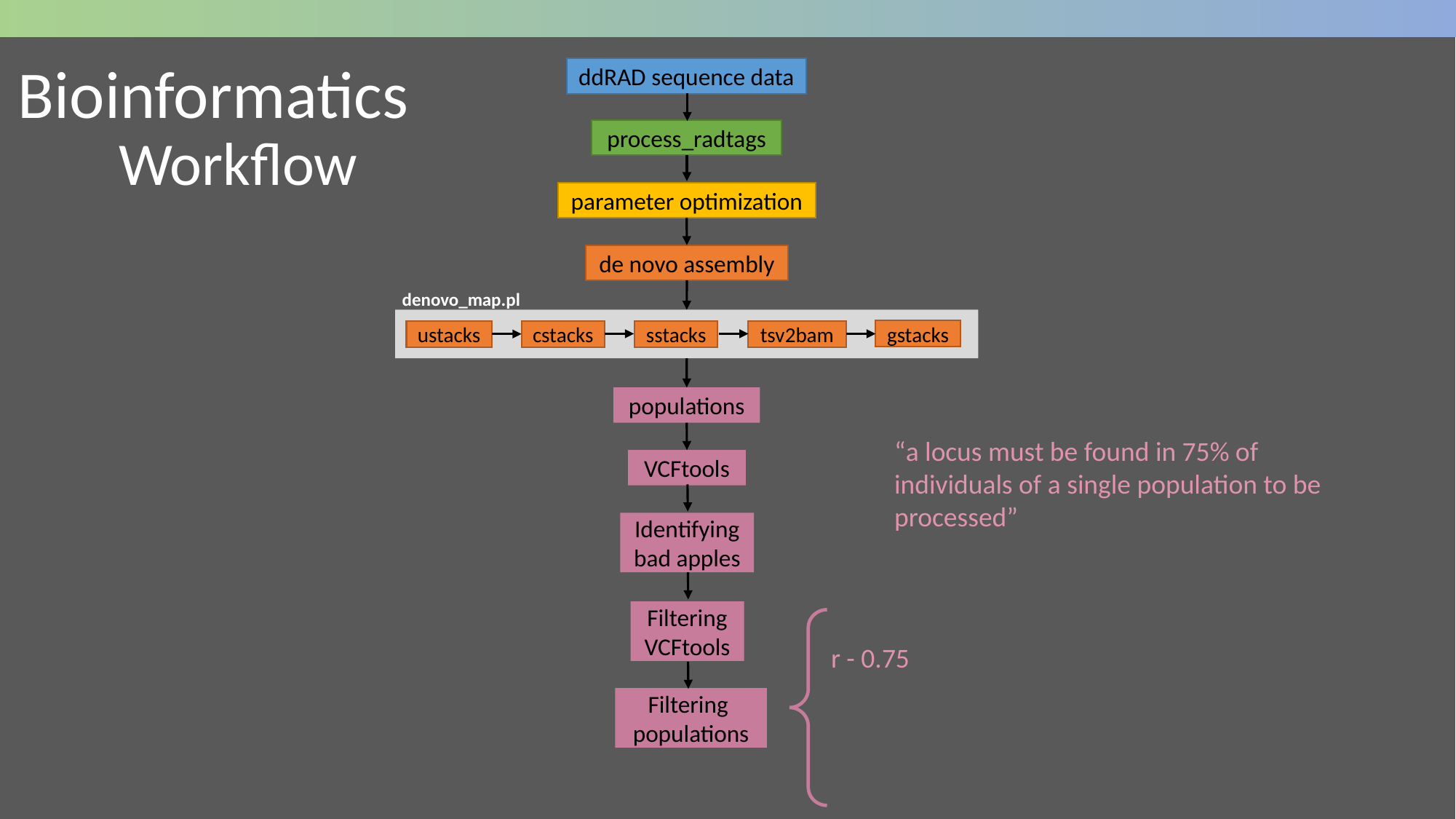

Bioinformatics

ddRAD sequence data
Workflow
process_radtags
parameter optimization
de novo assembly
denovo_map.pl

gstacks
cstacks
ustacks
sstacks
tsv2bam
populations
“a locus must be found in 75% of individuals of a single population to be processed”
VCFtools
Identifying bad apples
Filtering VCFtools

r - 0.75

Filtering
populations